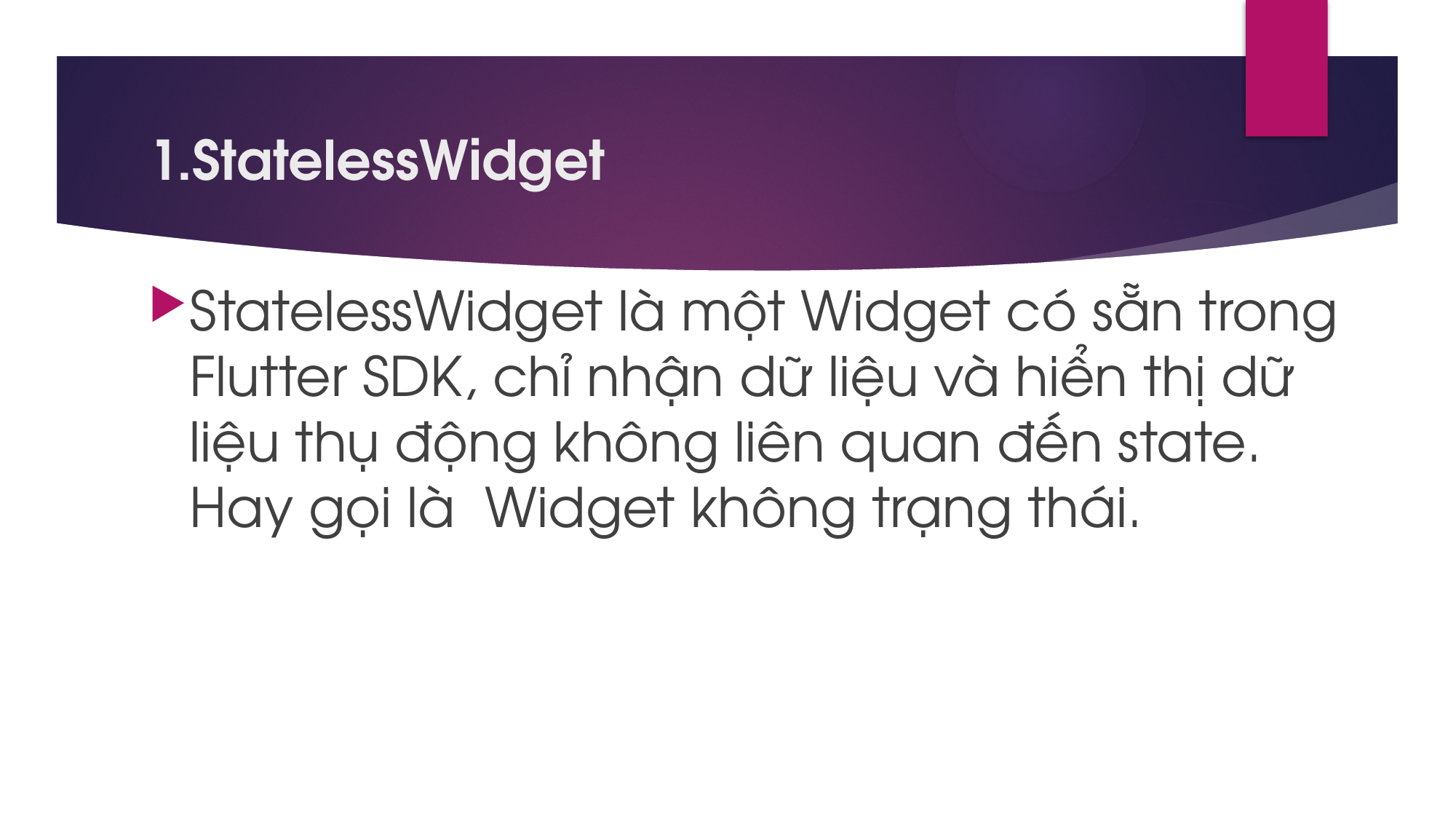

# 1.StatelessWidget
StatelessWidget là một Widget có sẵn trong Flutter SDK, chỉ nhận dữ liệu và hiển thị dữ liệu thụ động không liên quan đến state.
Hay gọi là  Widget không trạng thái.